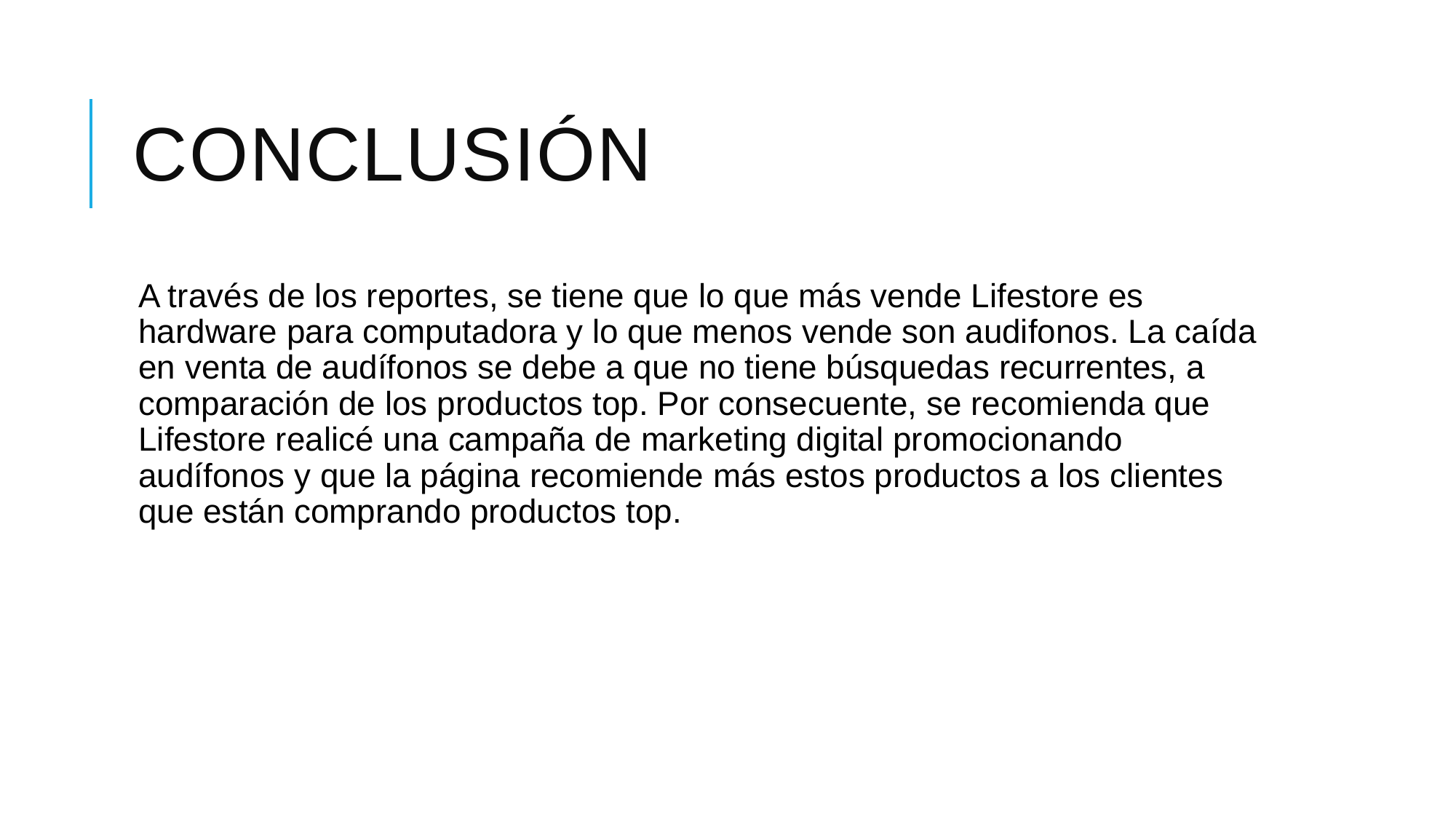

# CONCLUSIÓN
A través de los reportes, se tiene que lo que más vende Lifestore es hardware para computadora y lo que menos vende son audifonos. La caída en venta de audífonos se debe a que no tiene búsquedas recurrentes, a comparación de los productos top. Por consecuente, se recomienda que Lifestore realicé una campaña de marketing digital promocionando audífonos y que la página recomiende más estos productos a los clientes que están comprando productos top.